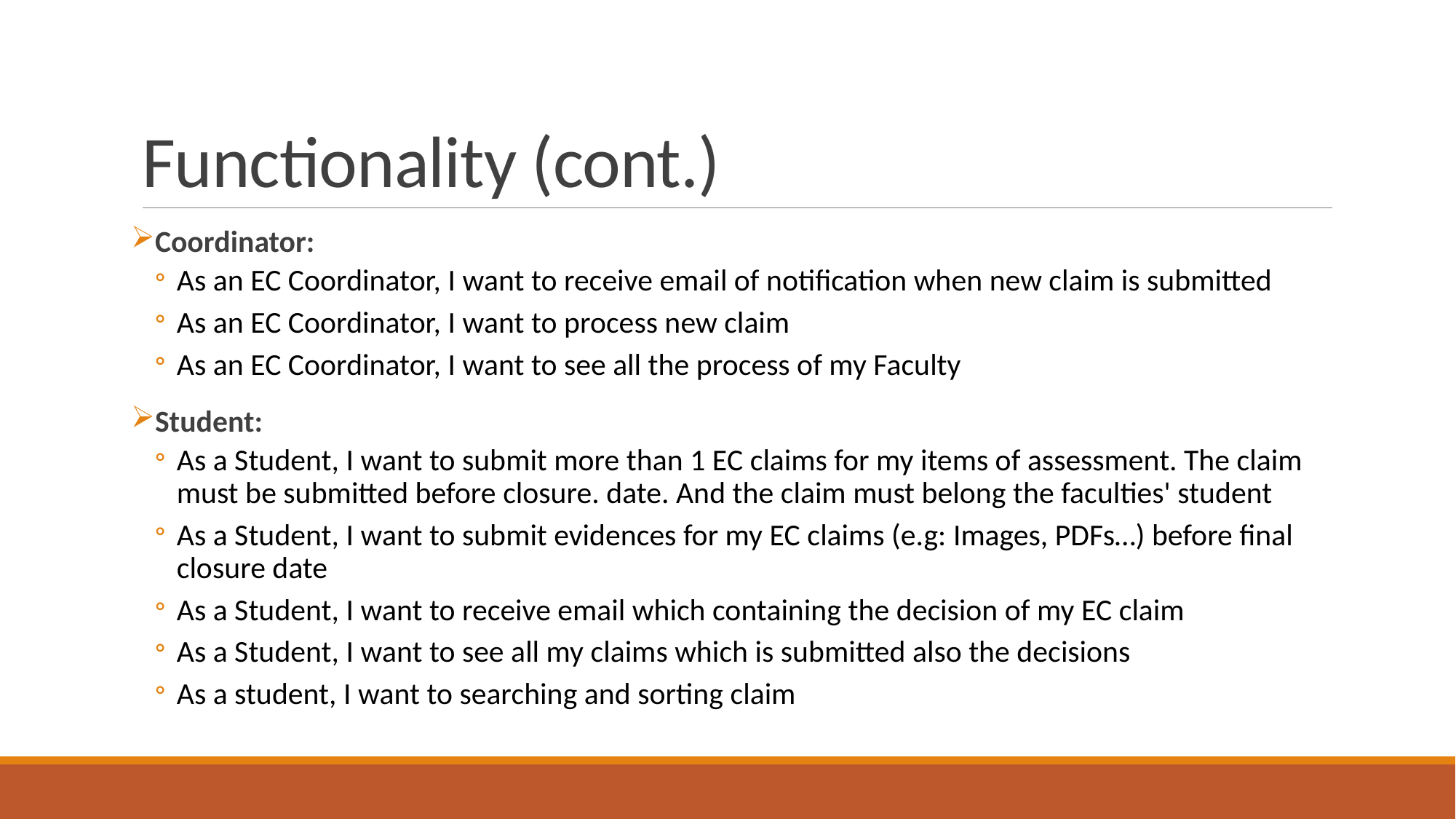

# Functionality (cont.)
Coordinator:
As an EC Coordinator, I want to receive email of notification when new claim is submitted
As an EC Coordinator, I want to process new claim
As an EC Coordinator, I want to see all the process of my Faculty
Student:
As a Student, I want to submit more than 1 EC claims for my items of assessment. The claim must be submitted before closure. date. And the claim must belong the faculties' student
As a Student, I want to submit evidences for my EC claims (e.g: Images, PDFs…) before final closure date
As a Student, I want to receive email which containing the decision of my EC claim
As a Student, I want to see all my claims which is submitted also the decisions
As a student, I want to searching and sorting claim